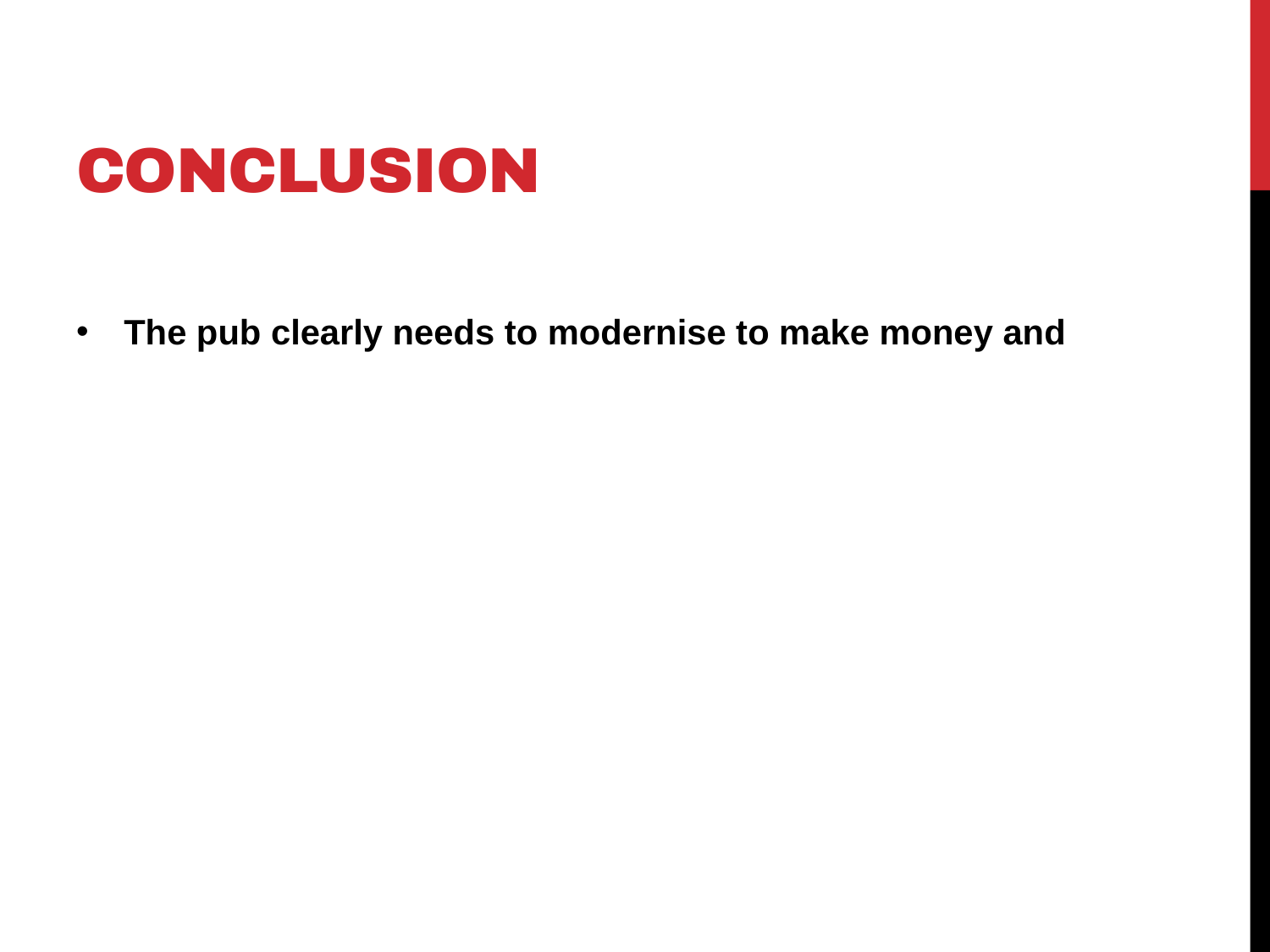

# Conclusion

The pub clearly needs to modernise to make money and